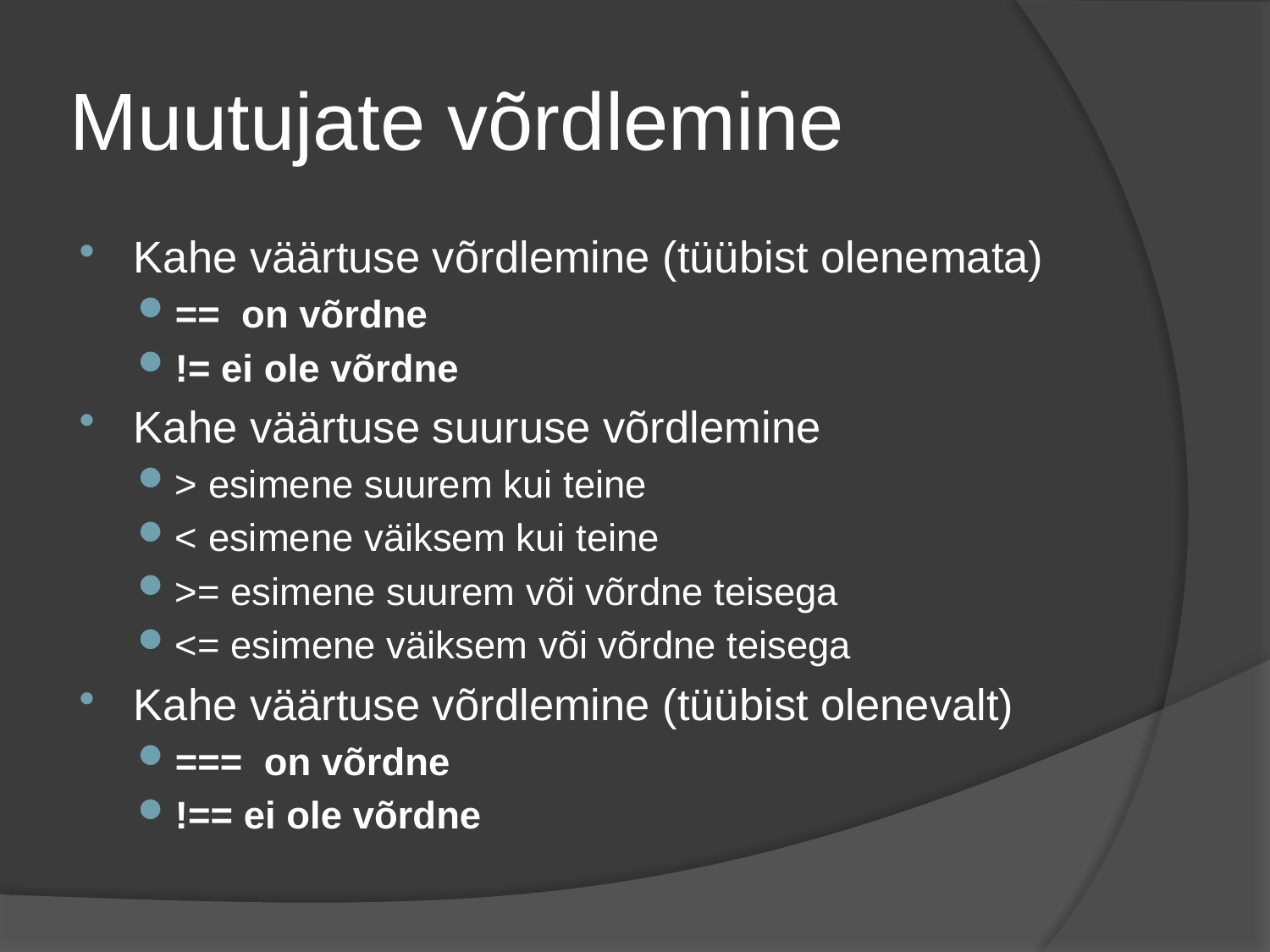

# Muutujate võrdlemine
Kahe väärtuse võrdlemine (tüübist olenemata)
==  on võrdne
!= ei ole võrdne
Kahe väärtuse suuruse võrdlemine
> esimene suurem kui teine
< esimene väiksem kui teine
>= esimene suurem või võrdne teisega
<= esimene väiksem või võrdne teisega
Kahe väärtuse võrdlemine (tüübist olenevalt)
===  on võrdne
!== ei ole võrdne